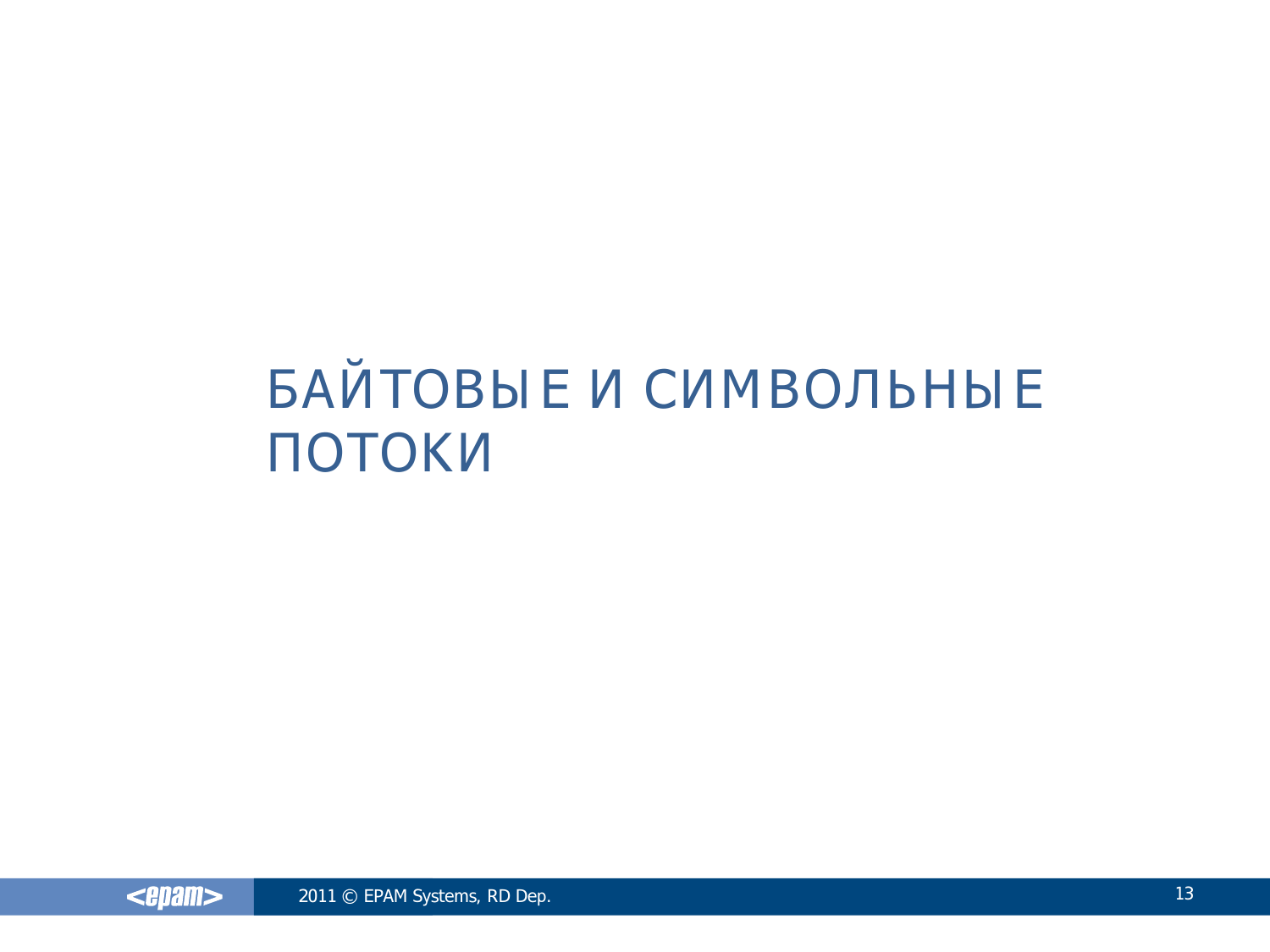

# Байтовые и символьные потоки
13
2011 © EPAM Systems, RD Dep.